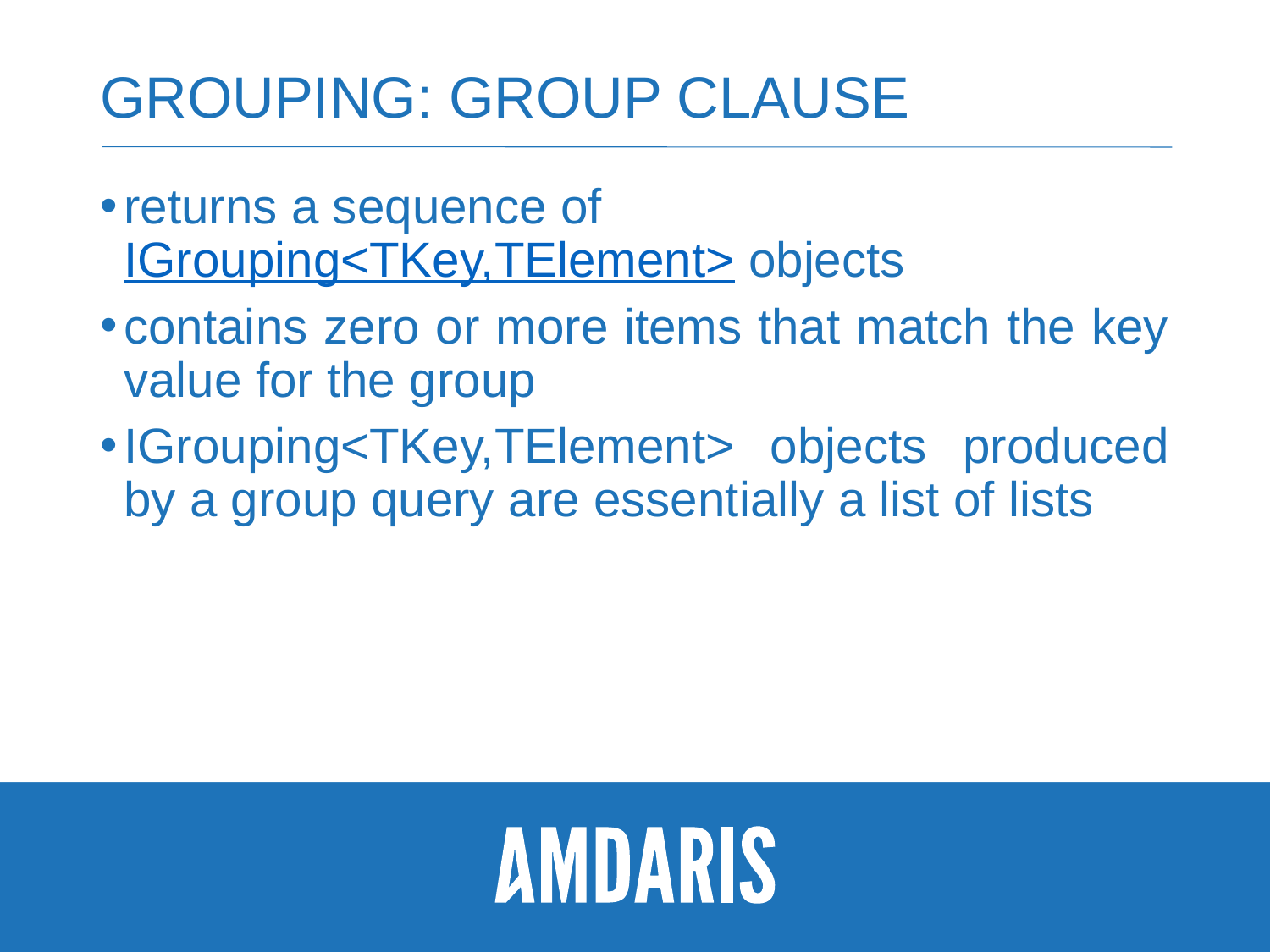

# Grouping: group clause
returns a sequence of IGrouping<TKey,TElement> objects
contains zero or more items that match the key value for the group
IGrouping<TKey,TElement> objects produced by a group query are essentially a list of lists